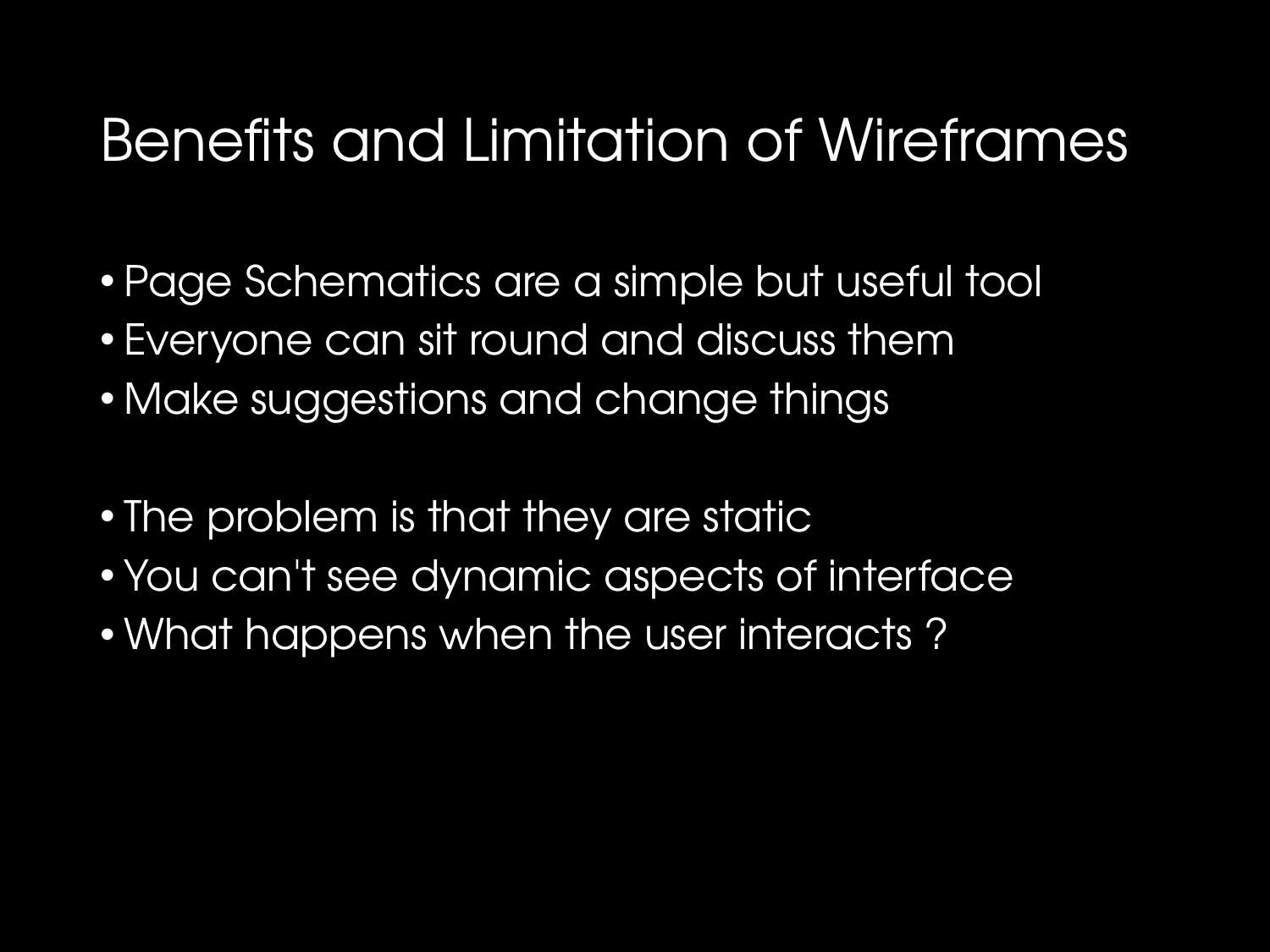

# Benefits and Limitation of Wireframes
Page Schematics are a simple but useful tool
Everyone can sit round and discuss them
Make suggestions and change things

The problem is that they are static
You can't see dynamic aspects of interface
What happens when the user interacts ?